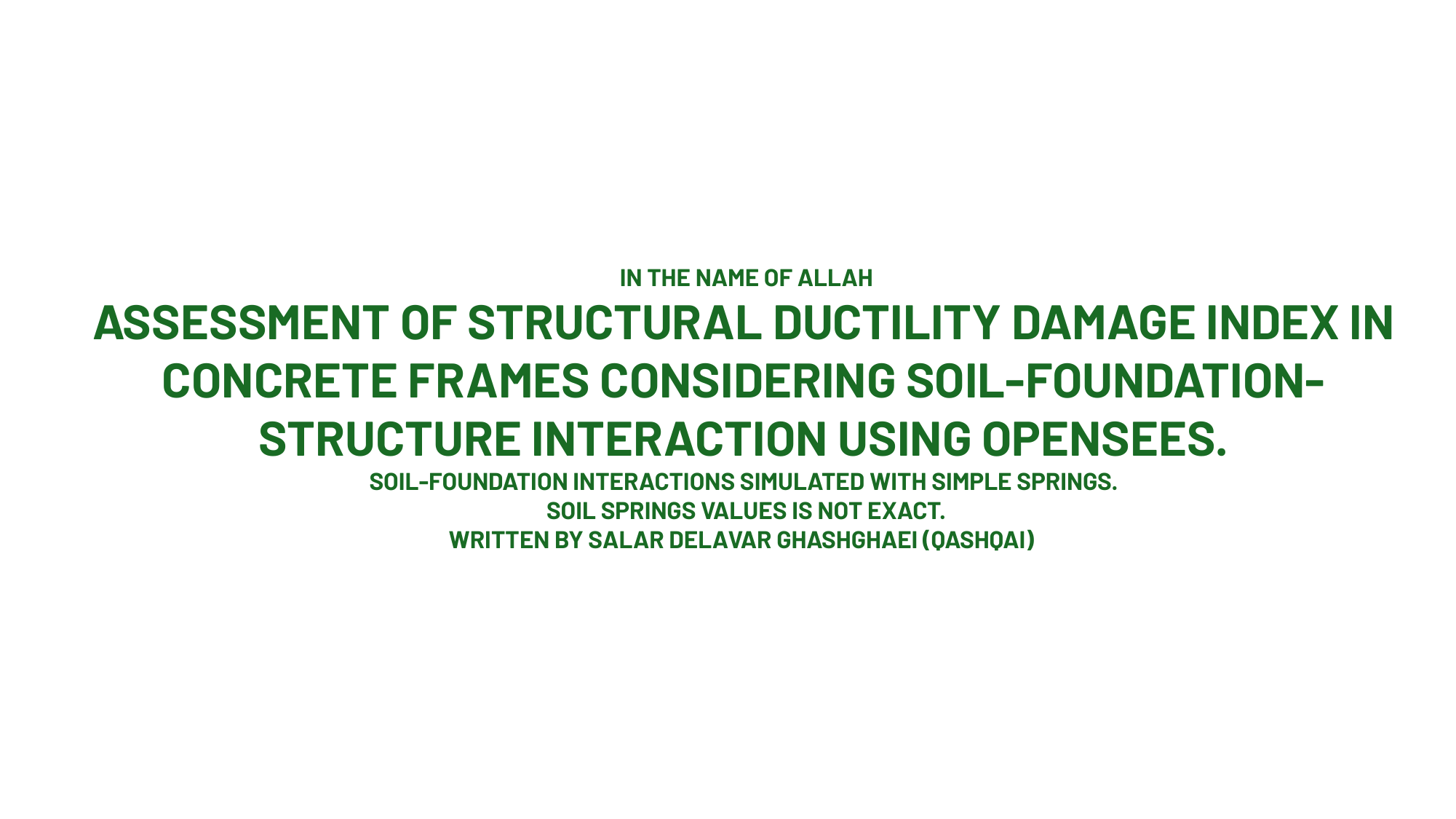

IN THE NAME OF ALLAH
ASSESSMENT OF STRUCTURAL DUCTILITY DAMAGE INDEX IN CONCRETE FRAMES CONSIDERING SOIL-FOUNDATION-STRUCTURE INTERACTION USING OPENSEES.
SOIL-FOUNDATION INTERACTIONS SIMULATED WITH SIMPLE SPRINGS.
 SOIL SPRINGS VALUES IS NOT EXACT.
WRITTEN BY SALAR DELAVAR GHASHGHAEI (QASHQAI)